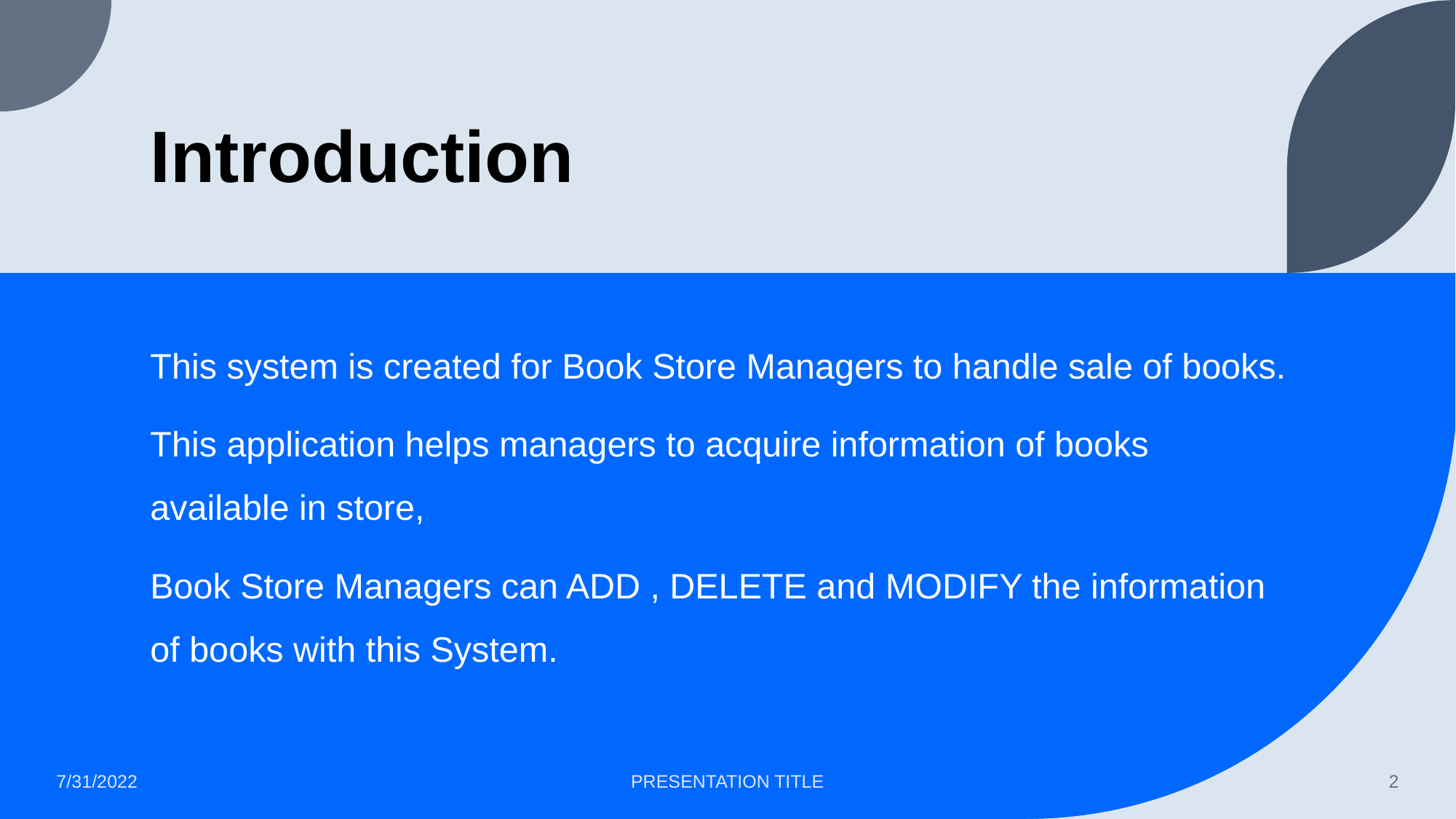

# Introduction
This system is created for Book Store Managers to handle sale of books.
This application helps managers to acquire information of books available in store,
Book Store Managers can ADD , DELETE and MODIFY the information of books with this System.

7/31/2022
PRESENTATION TITLE
2